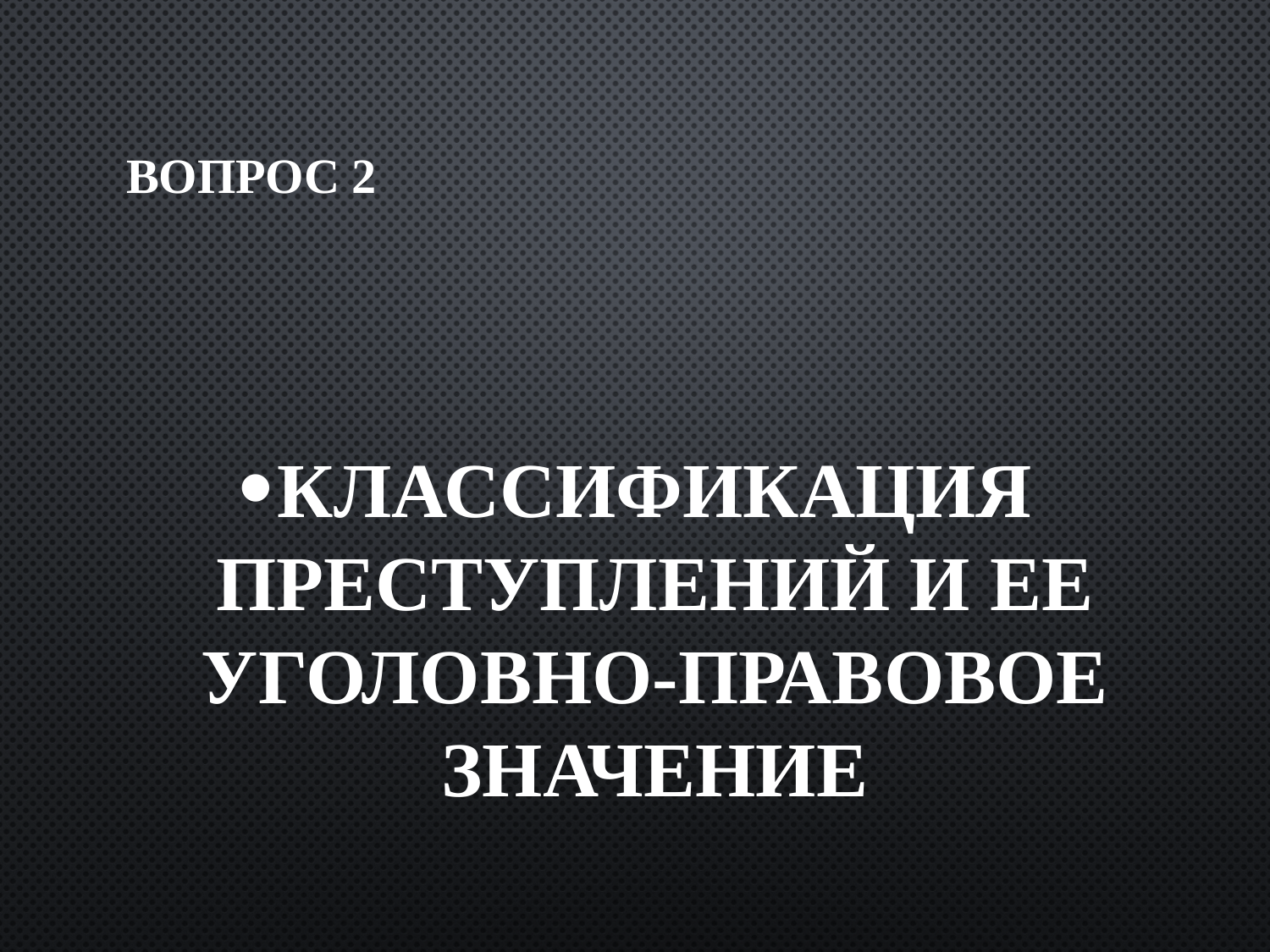

# Вопрос 2

Классификация преступлений и ее уголовно-правовое значение